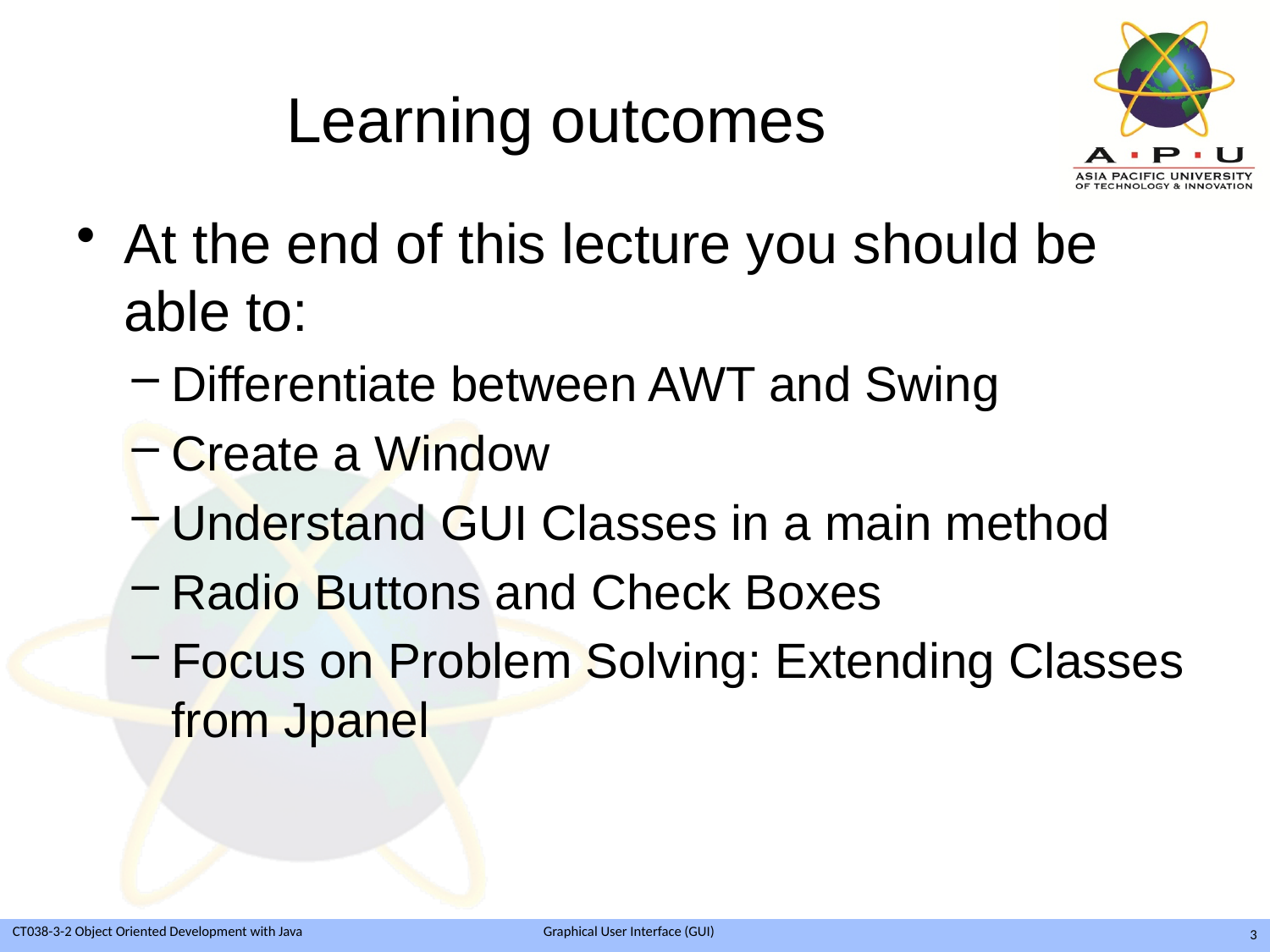

# Learning outcomes
At the end of this lecture you should be able to:
Differentiate between AWT and Swing
Create a Window
Understand GUI Classes in a main method
Radio Buttons and Check Boxes
Focus on Problem Solving: Extending Classes from Jpanel

3